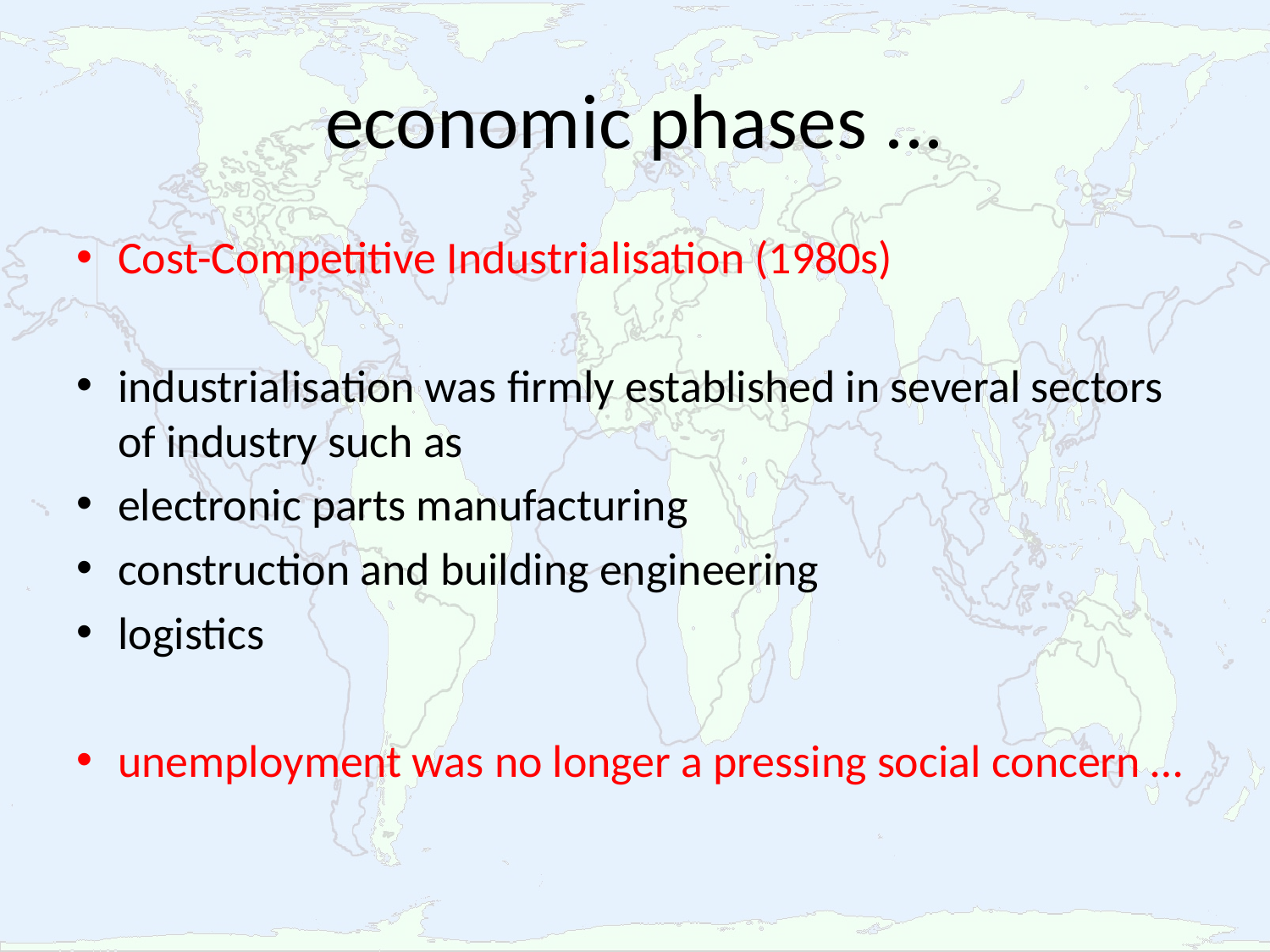

# economic phases ...
Cost-Competitive Industrialisation (1980s)

industrialisation was firmly established in several sectors of industry such as
electronic parts manufacturing
construction and building engineering
logistics

unemployment was no longer a pressing social concern …